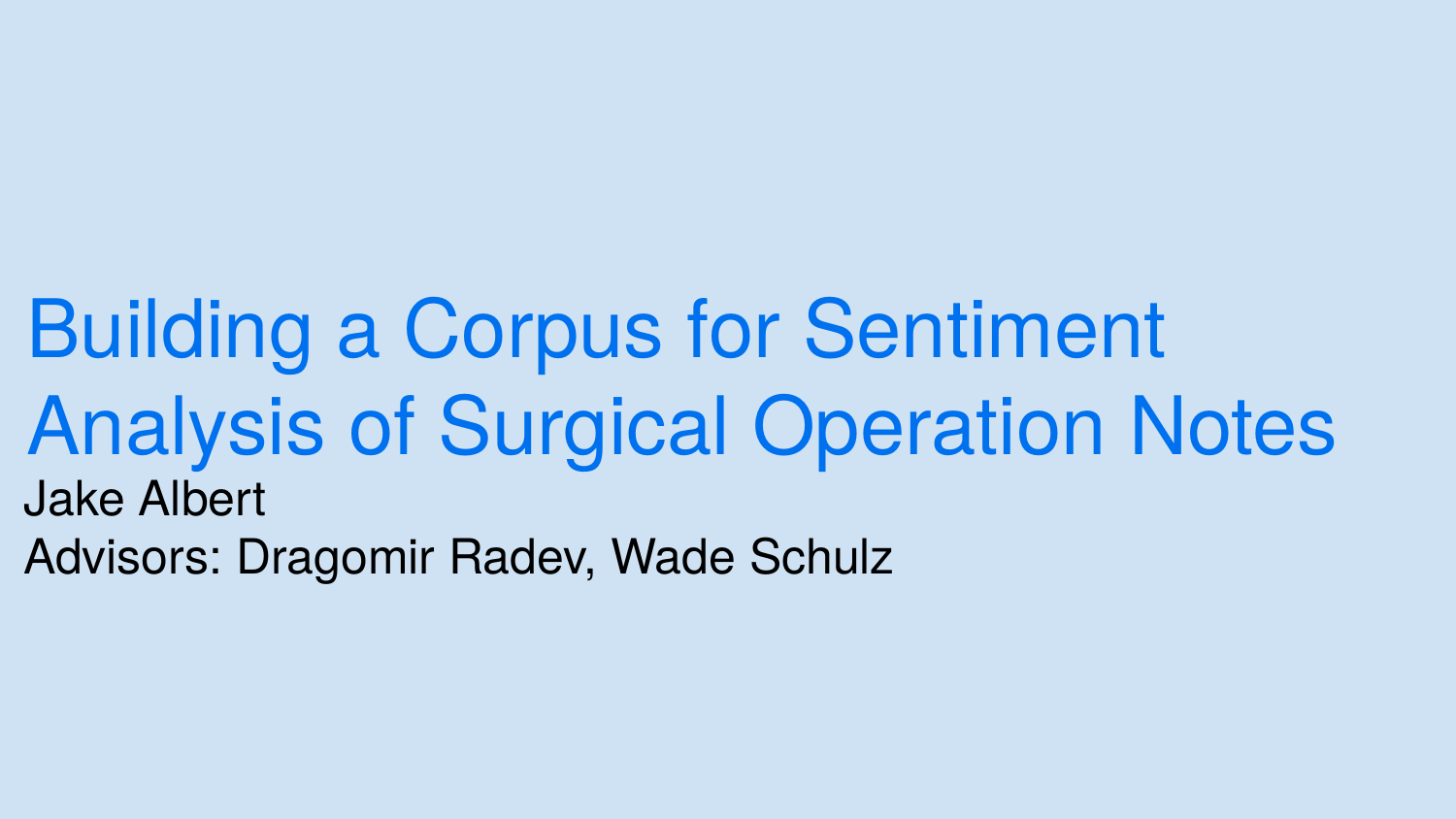

Building a Corpus for Sentiment Analysis of Surgical Operation Notes
Jake Albert
Advisors: Dragomir Radev, Wade Schulz